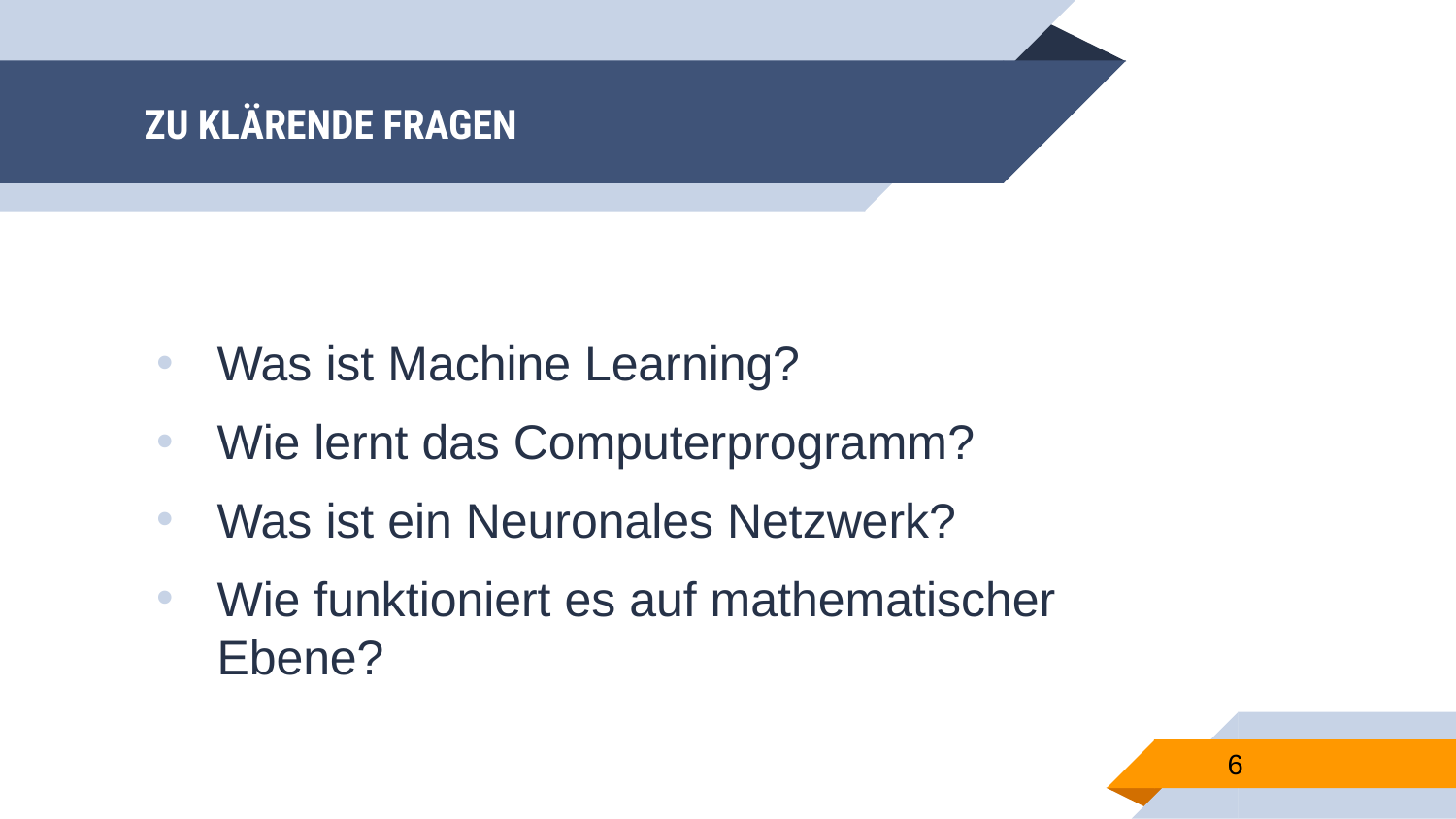

# ZU KLÄRENDE FRAGEN
Was ist Machine Learning?
Wie lernt das Computerprogramm?
Was ist ein Neuronales Netzwerk?
Wie funktioniert es auf mathematischer Ebene?

6